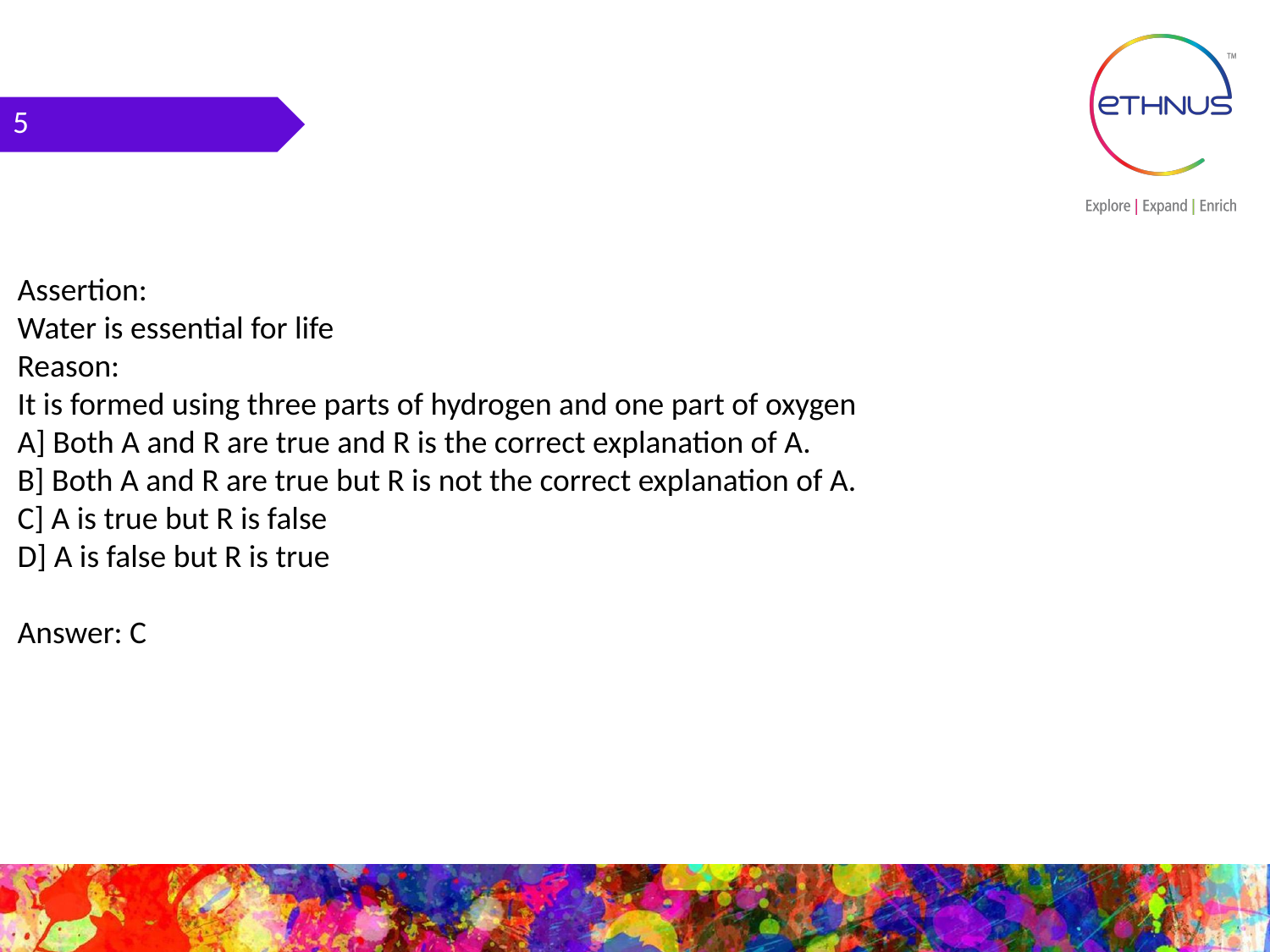

5
Assertion:
Water is essential for life
Reason:
It is formed using three parts of hydrogen and one part of oxygen
A] Both A and R are true and R is the correct explanation of A.
B] Both A and R are true but R is not the correct explanation of A.
C] A is true but R is false
D] A is false but R is true

Answer: C